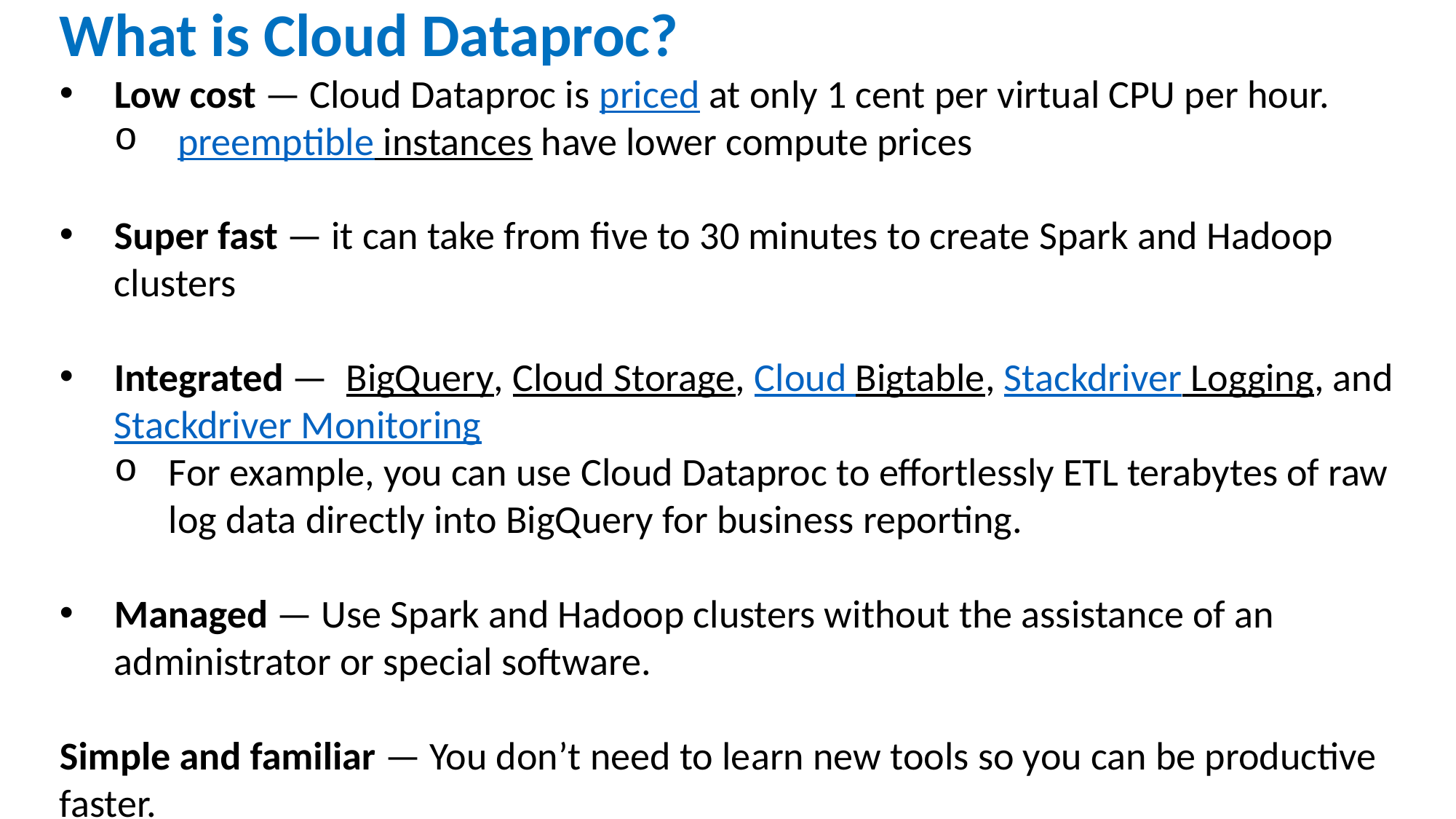

What is Cloud Dataproc?
Low cost — Cloud Dataproc is priced at only 1 cent per virtual CPU per hour.
 preemptible instances have lower compute prices

Super fast — it can take from five to 30 minutes to create Spark and Hadoop clusters

Integrated —  BigQuery, Cloud Storage, Cloud Bigtable, Stackdriver Logging, and Stackdriver Monitoring
For example, you can use Cloud Dataproc to effortlessly ETL terabytes of raw log data directly into BigQuery for business reporting.

Managed — Use Spark and Hadoop clusters without the assistance of an administrator or special software.

Simple and familiar — You don’t need to learn new tools so you can be productive faster.